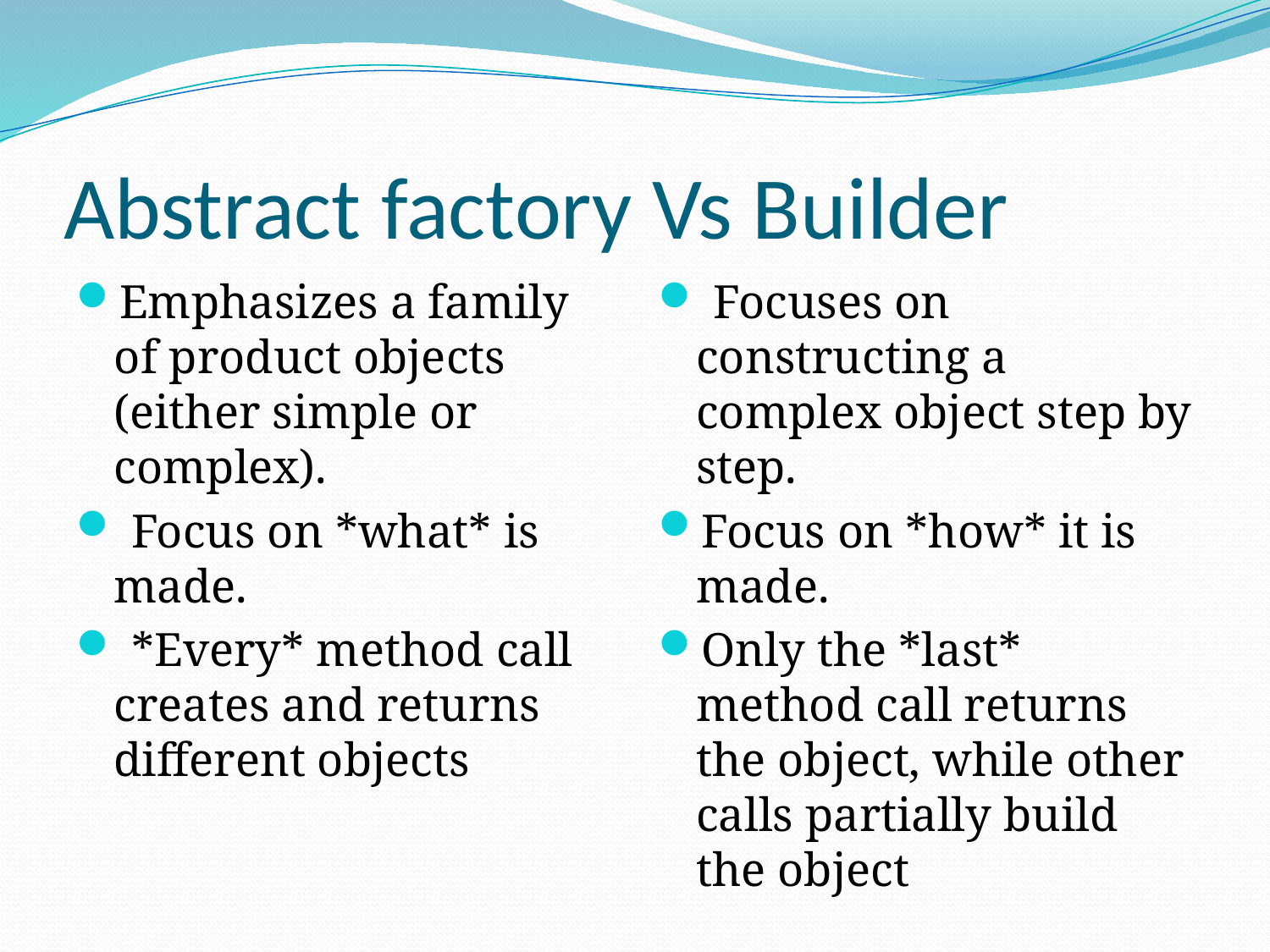

# Abstract factory Vs Builder
Emphasizes a family of product objects (either simple or complex).
 Focus on *what* is made.
 *Every* method call creates and returns different objects

 Focuses on constructing a complex object step by step.
Focus on *how* it is made.
Only the *last* method call returns the object, while other calls partially build the object